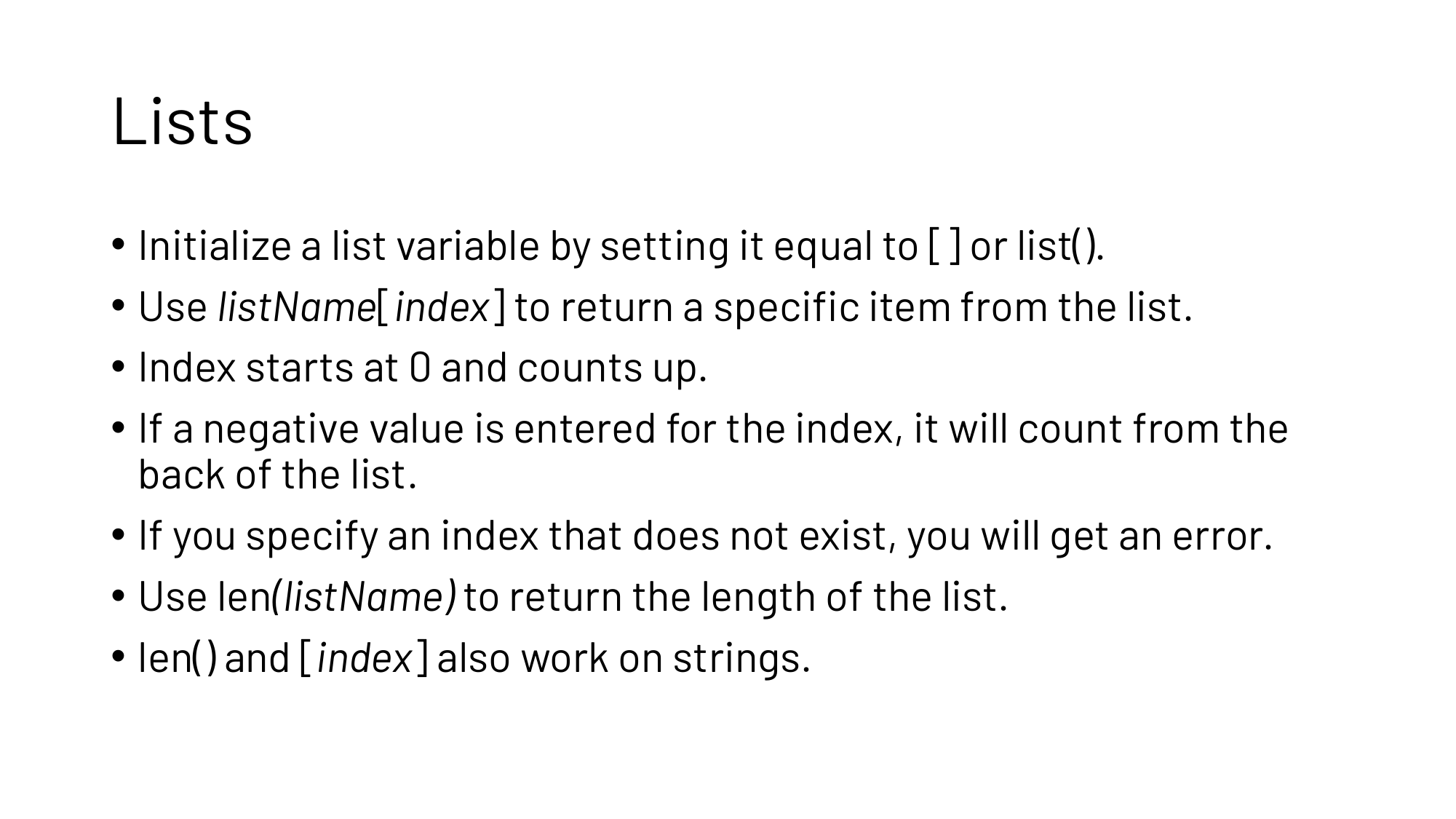

# Lists
Initialize a list variable by setting it equal to [] or list().
Use listName[index] to return a specific item from the list.
Index starts at 0 and counts up.
If a negative value is entered for the index, it will count from the back of the list.
If you specify an index that does not exist, you will get an error.
Use len(listName) to return the length of the list.
len() and [index] also work on strings.